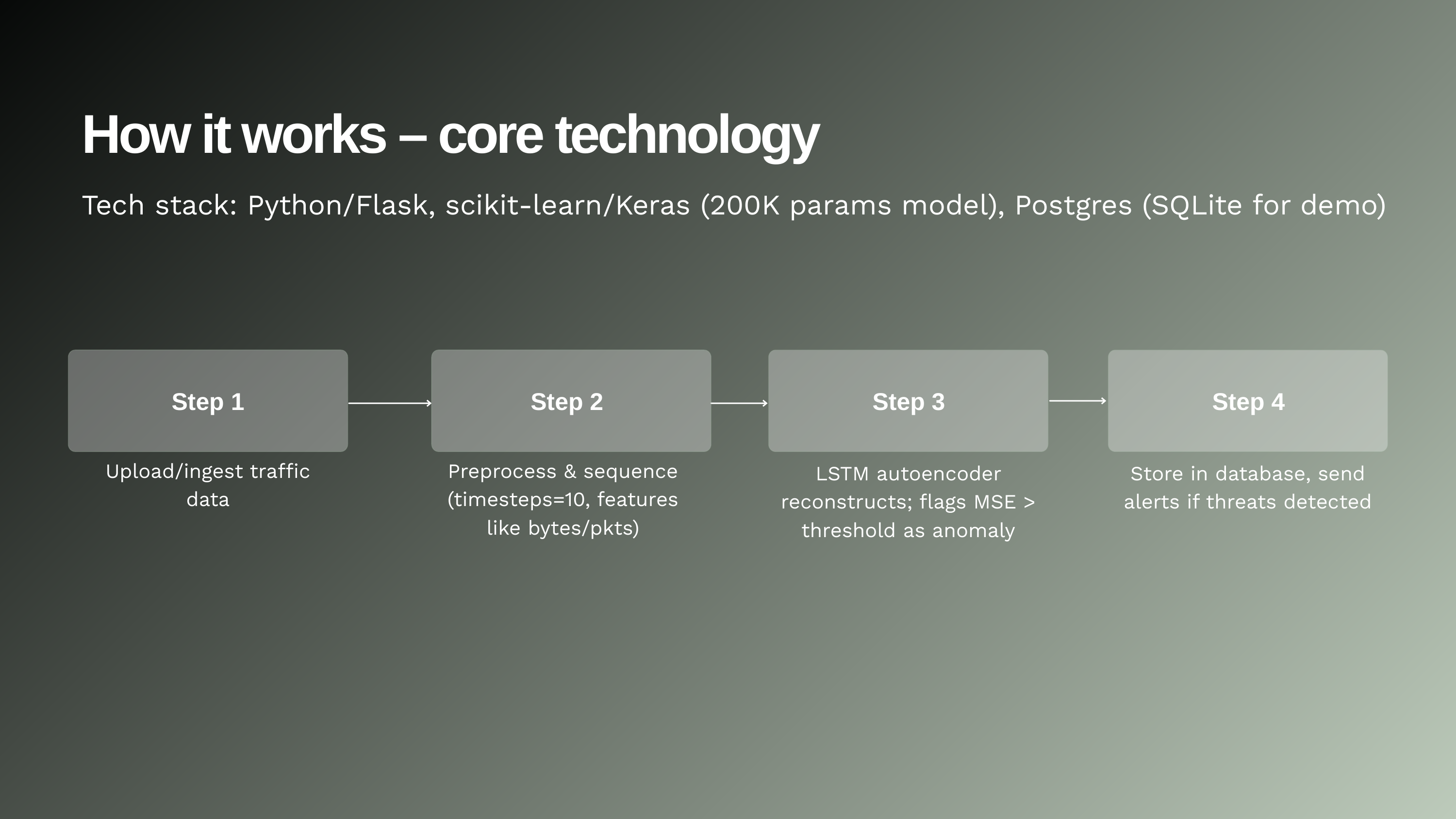

How it works – core technology
Tech stack: Python/Flask, scikit-learn/Keras (200K params model), Postgres (SQLite for demo)

Step 2

Step 1

Step 3

Step 4

Upload/ingest traffic data
Preprocess & sequence (timesteps=10, features like bytes/pkts)
LSTM autoencoder reconstructs; flags MSE > threshold as anomaly
Store in database, send alerts if threats detected